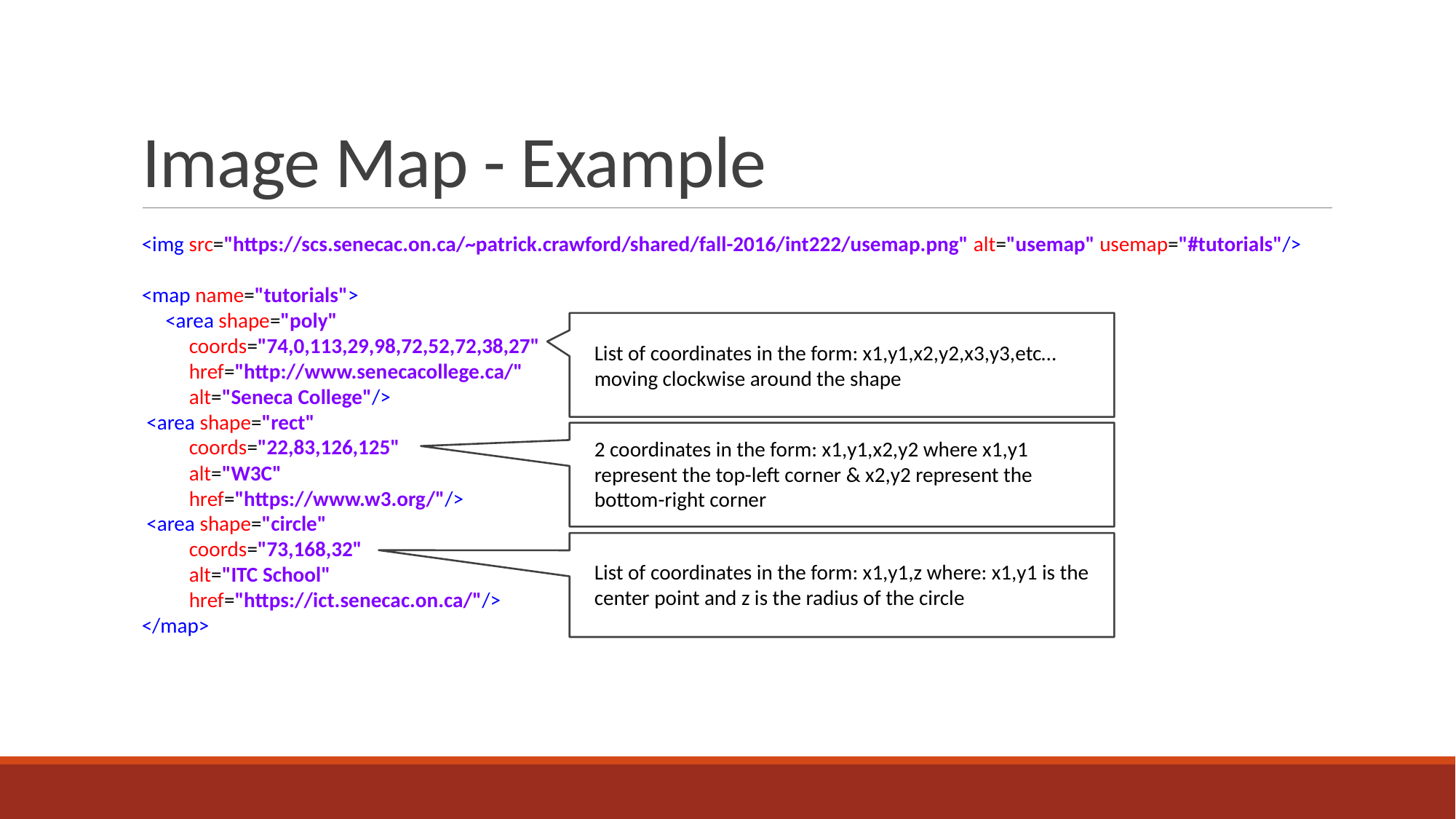

# Image Map - Example
<img src="https://scs.senecac.on.ca/~patrick.crawford/shared/fall-2016/int222/usemap.png" alt="usemap" usemap="#tutorials"/>

<map name="tutorials">
     <area shape="poly"
          coords="74,0,113,29,98,72,52,72,38,27"
          href="http://www.senecacollege.ca/"
          alt="Seneca College"/>
 <area shape="rect"
          coords="22,83,126,125"
          alt="W3C"
          href="https://www.w3.org/"/>
 <area shape="circle"
          coords="73,168,32"
          alt="ITC School"
          href="https://ict.senecac.on.ca/"/>
</map>

List of coordinates in the form: x1,y1,x2,y2,x3,y3,etc… moving clockwise around the shape

2 coordinates in the form: x1,y1,x2,y2 where x1,y1 represent the top-left corner & x2,y2 represent the bottom-right corner

List of coordinates in the form: x1,y1,z where: x1,y1 is the center point and z is the radius of the circle